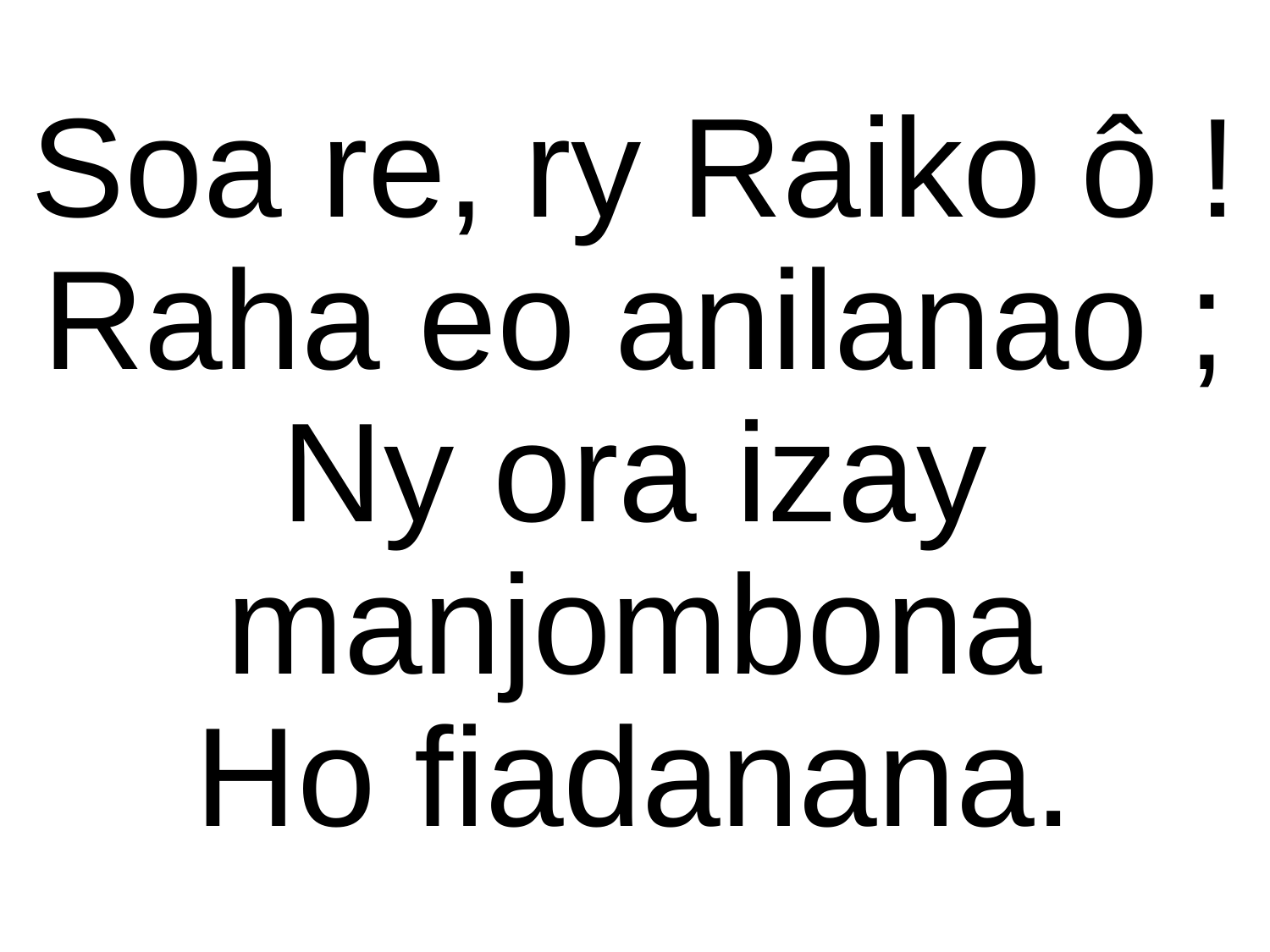

Soa re, ry Raiko ô !
Raha eo anilanao ;
Ny ora izay manjombona
Ho fiadanana.